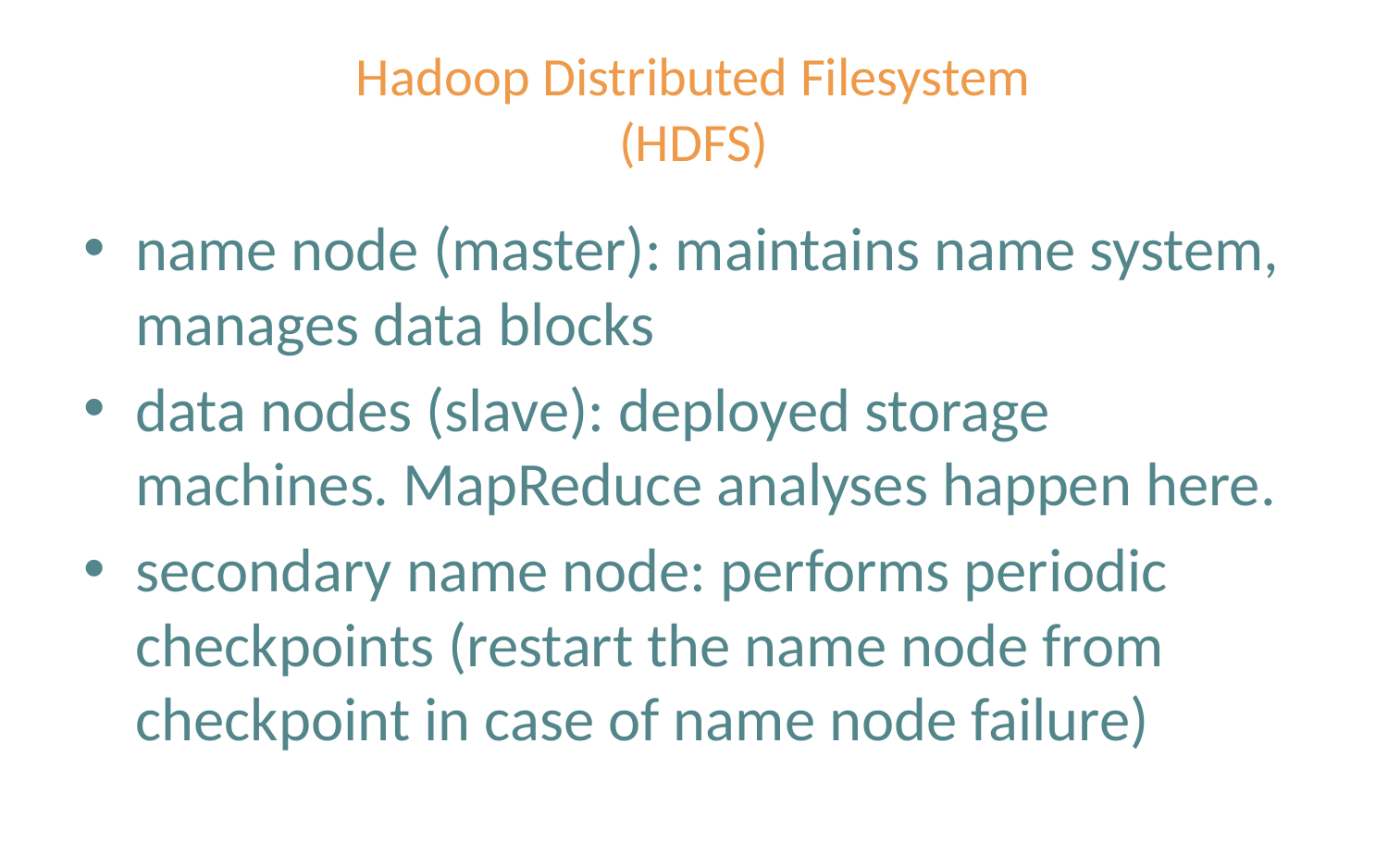

# Hadoop Distributed Filesystem (HDFS)
name node (master): maintains name system, manages data blocks
data nodes (slave): deployed storage machines. MapReduce analyses happen here.
secondary name node: performs periodic checkpoints (restart the name node from checkpoint in case of name node failure)